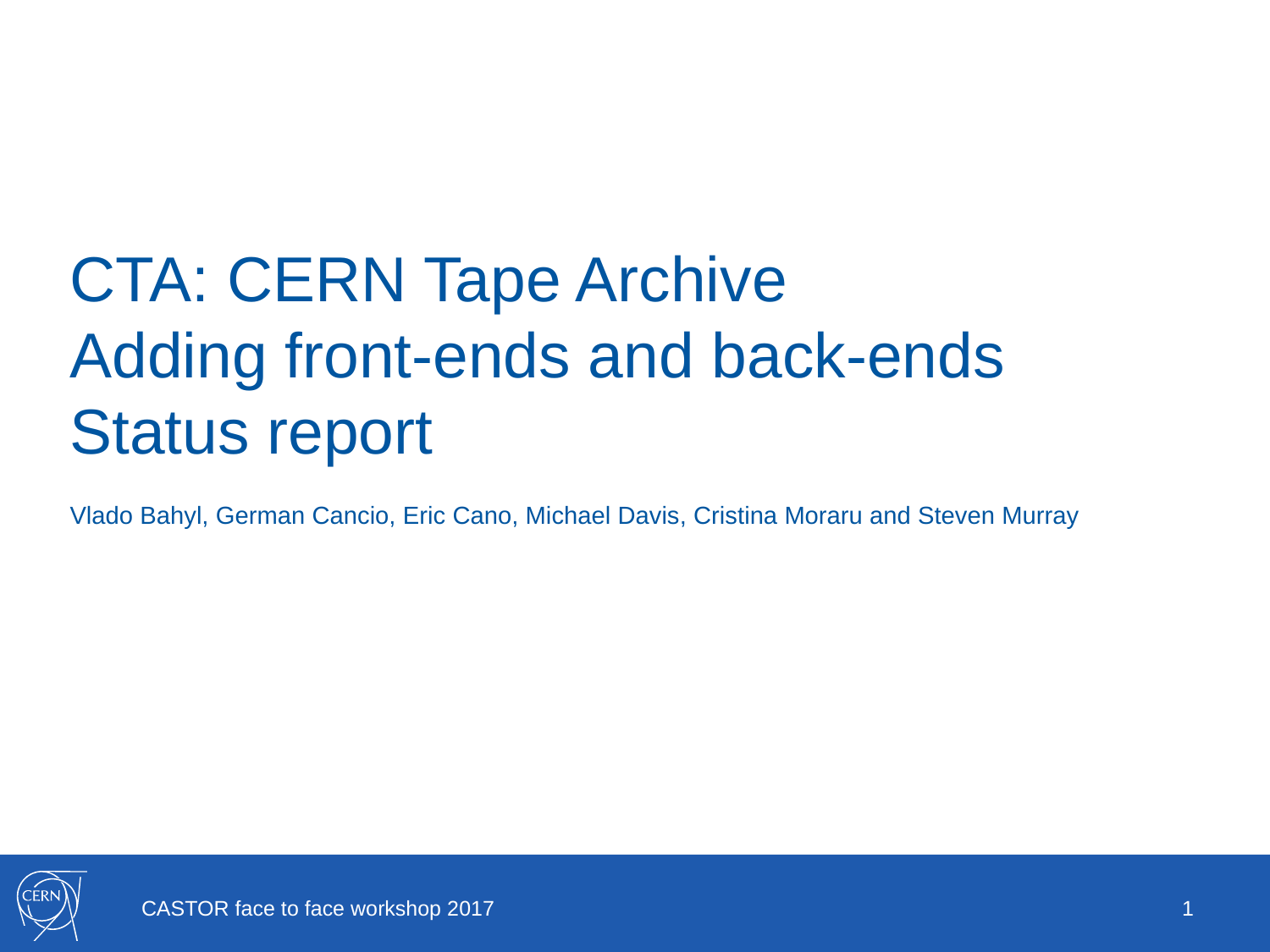

# CTA: CERN Tape Archive Adding front-ends and back-ends Status report
Vlado Bahyl, German Cancio, Eric Cano, Michael Davis, Cristina Moraru and Steven Murray
CASTOR face to face workshop 2017

1